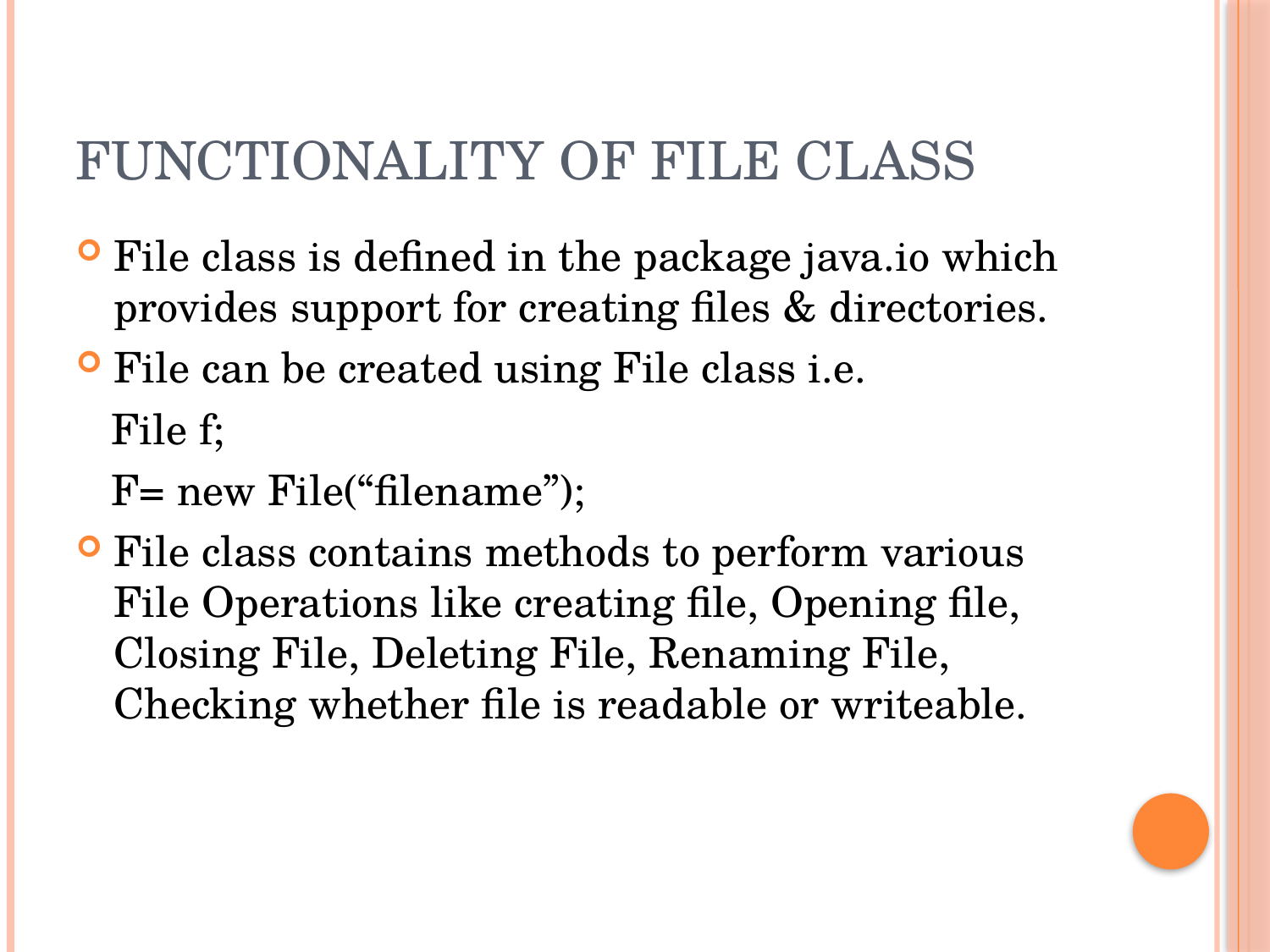

# Functionality of File Class
File class is defined in the package java.io which provides support for creating files & directories.
File can be created using File class i.e.
   File f;
   F= new File(“filename”);
File class contains methods to perform various File Operations like creating file, Opening file, Closing File, Deleting File, Renaming File, Checking whether file is readable or writeable.